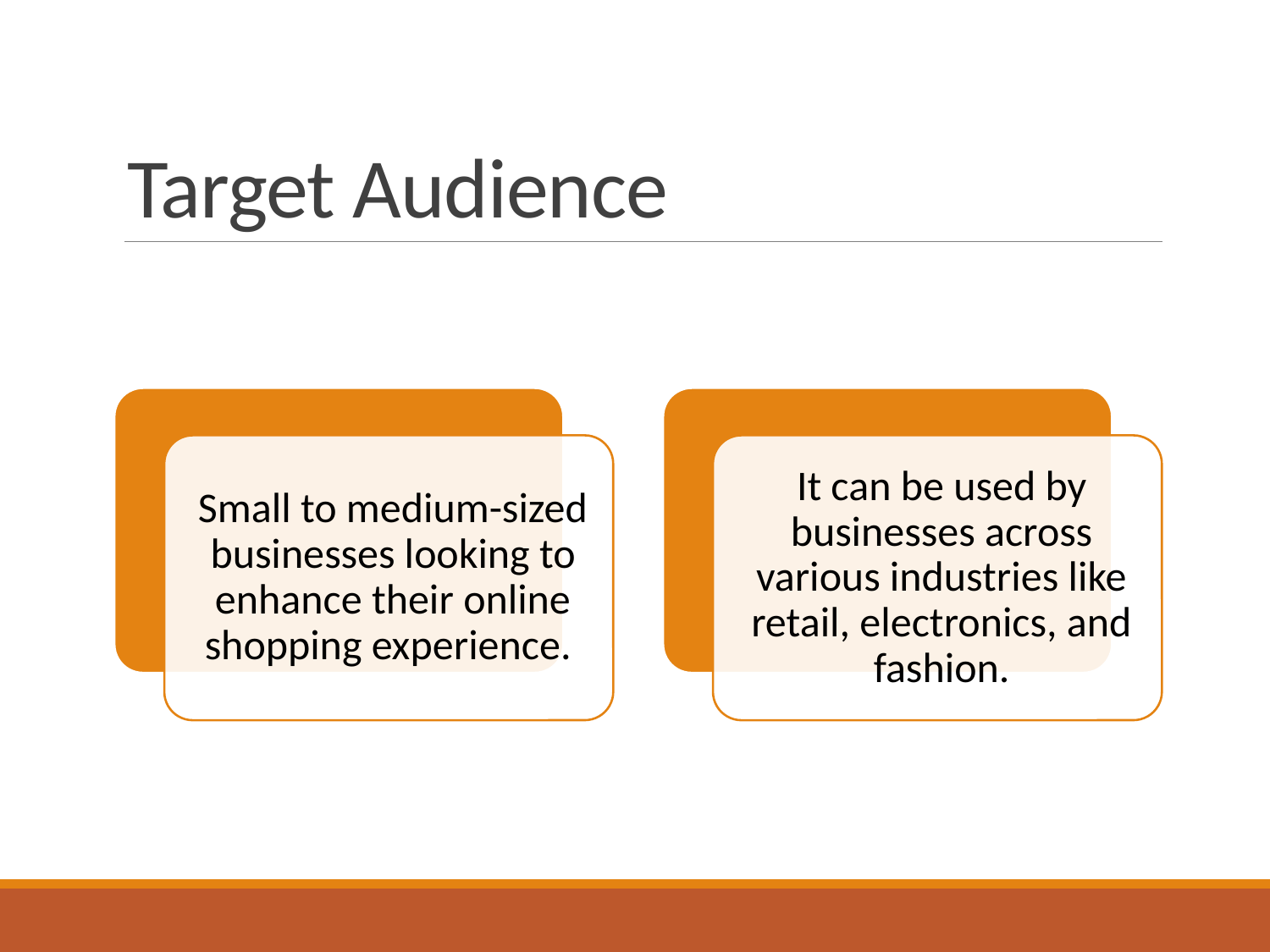

# Target Audience
Small to medium-sized businesses looking to enhance their online shopping experience.
It can be used by businesses across various industries like retail, electronics, and fashion.